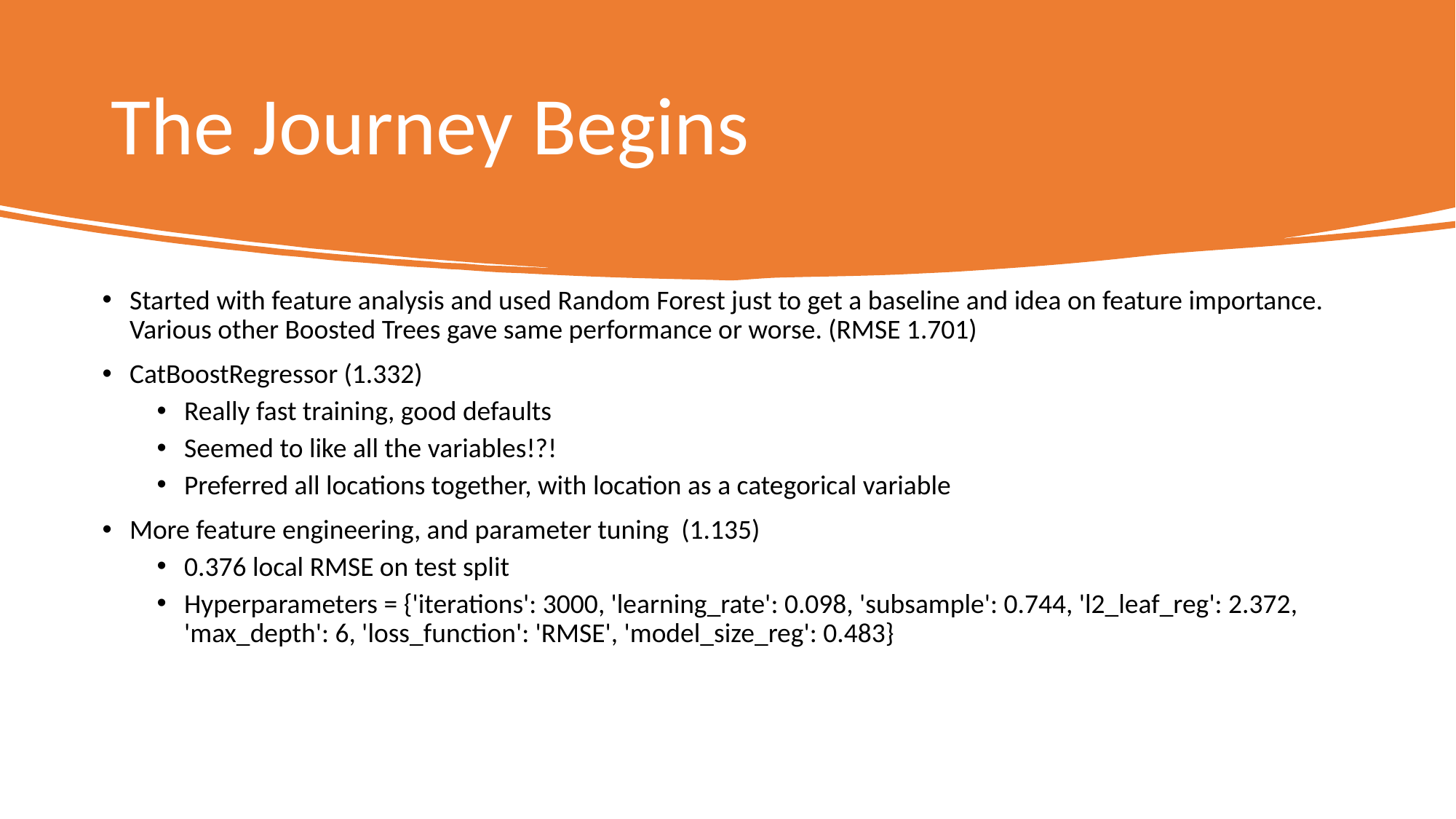

# The Journey Begins
Started with feature analysis and used Random Forest just to get a baseline and idea on feature importance.  Various other Boosted Trees gave same performance or worse. (RMSE 1.701)
CatBoostRegressor (1.332)
Really fast training, good defaults
Seemed to like all the variables!?!
Preferred all locations together, with location as a categorical variable
More feature engineering, and parameter tuning  (1.135)
0.376 local RMSE on test split
Hyperparameters = {'iterations': 3000, 'learning_rate': 0.098, 'subsample': 0.744, 'l2_leaf_reg': 2.372, 'max_depth': 6, 'loss_function': 'RMSE', 'model_size_reg': 0.483}